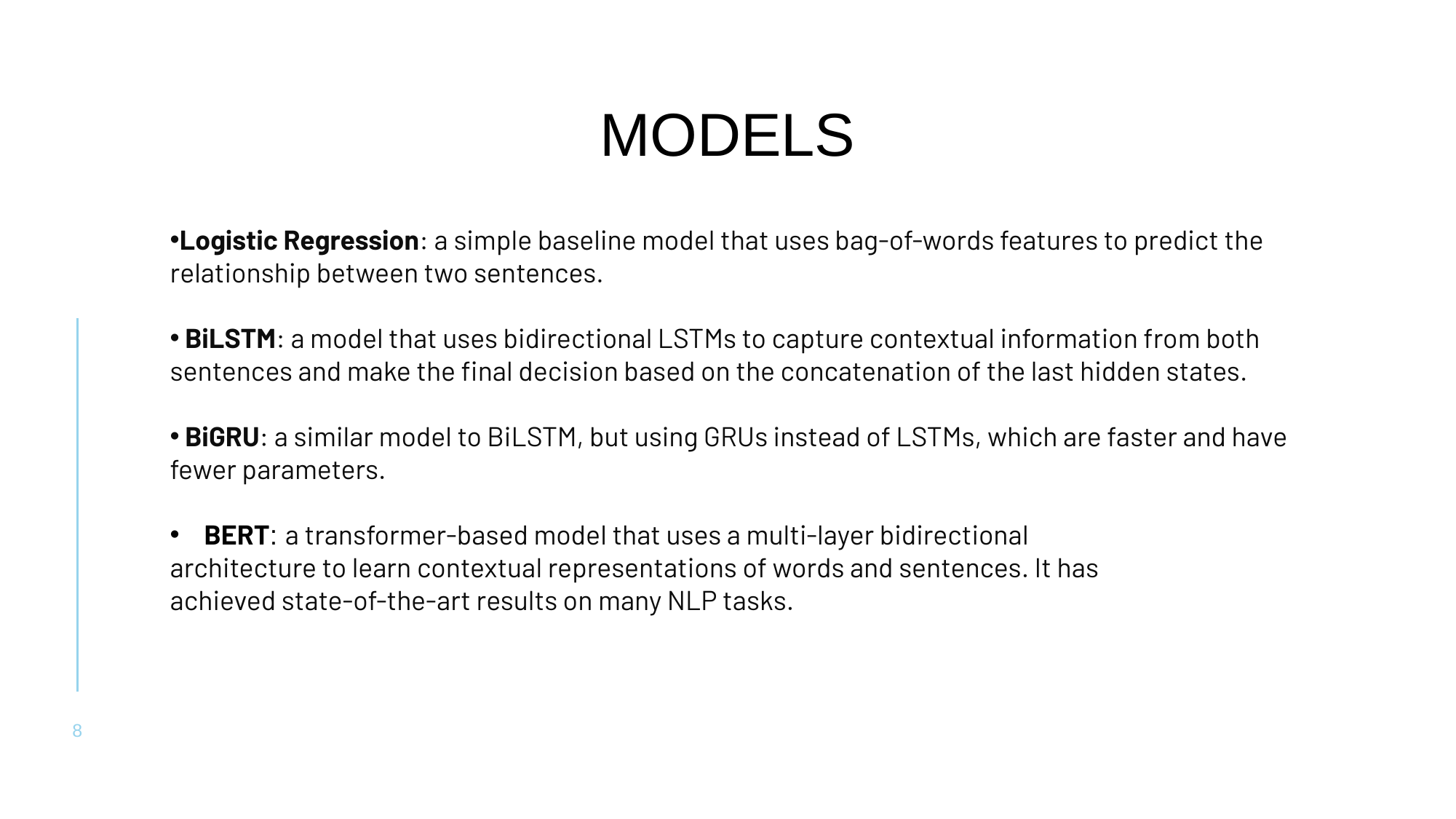

# MODELS

Logistic Regression: a simple baseline model that uses bag-of-words features to predict the relationship between two sentences.

 BiLSTM: a model that uses bidirectional LSTMs to capture contextual information from both sentences and make the final decision based on the concatenation of the last hidden states.

 BiGRU: a similar model to BiLSTM, but using GRUs instead of LSTMs, which are faster and have fewer parameters.

BERT: a transformer-based model that uses a multi-layer bidirectional
architecture to learn contextual representations of words and sentences. It has
achieved state-of-the-art results on many NLP tasks.

8